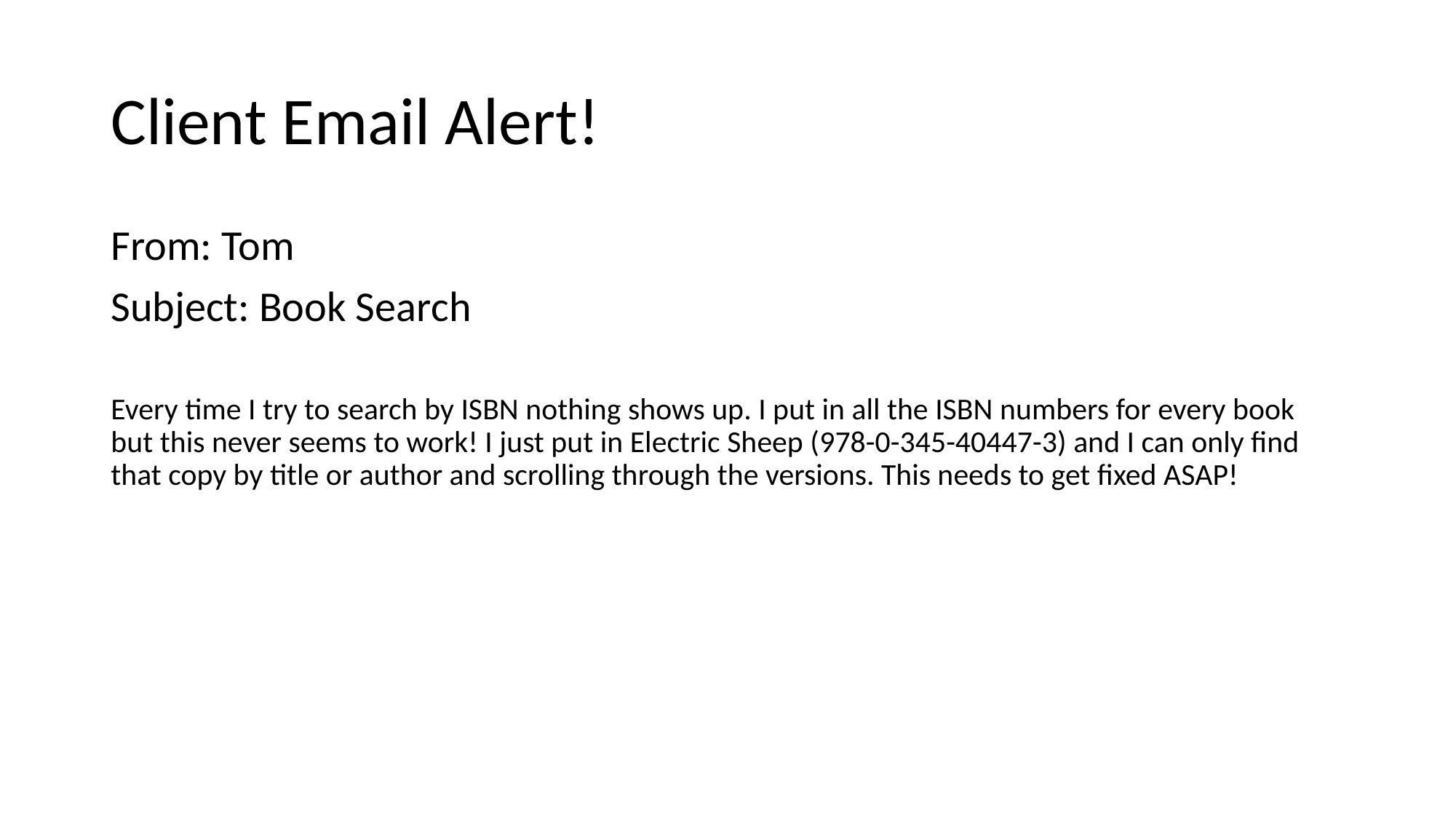

# Client Email Alert!
From: Tom
Subject: Book Search

Every time I try to search by ISBN nothing shows up. I put in all the ISBN numbers for every book but this never seems to work! I just put in Electric Sheep (978-0-345-40447-3) and I can only find that copy by title or author and scrolling through the versions. This needs to get fixed ASAP!